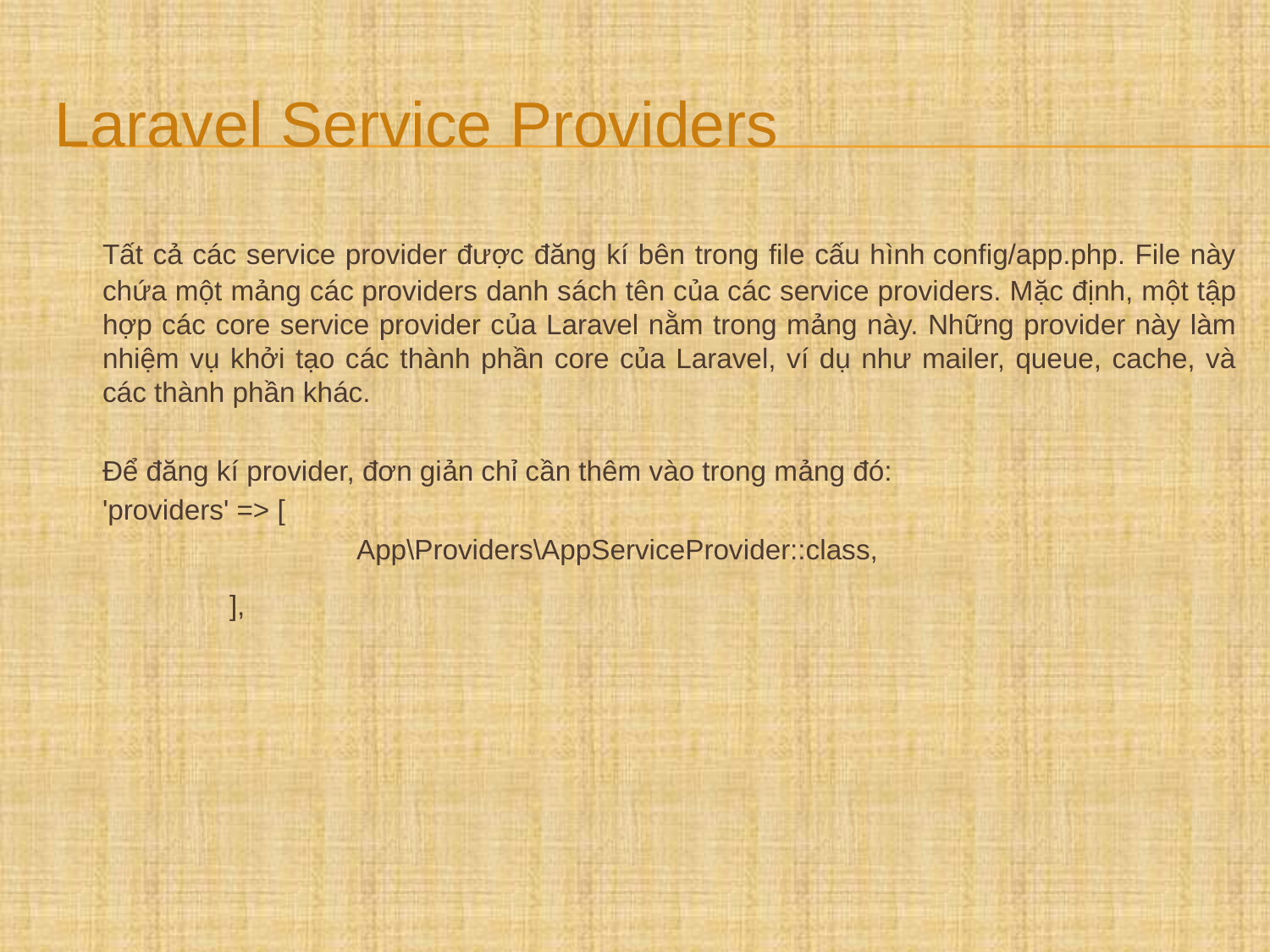

# Laravel Service Providers
	Tất cả các service provider được đăng kí bên trong file cấu hình config/app.php. File này chứa một mảng các providers danh sách tên của các service providers. Mặc định, một tập hợp các core service provider của Laravel nằm trong mảng này. Những provider này làm nhiệm vụ khởi tạo các thành phần core của Laravel, ví dụ như mailer, queue, cache, và các thành phần khác.

	Để đăng kí provider, đơn giản chỉ cần thêm vào trong mảng đó:
	'providers' => [
			App\Providers\AppServiceProvider::class,
		],